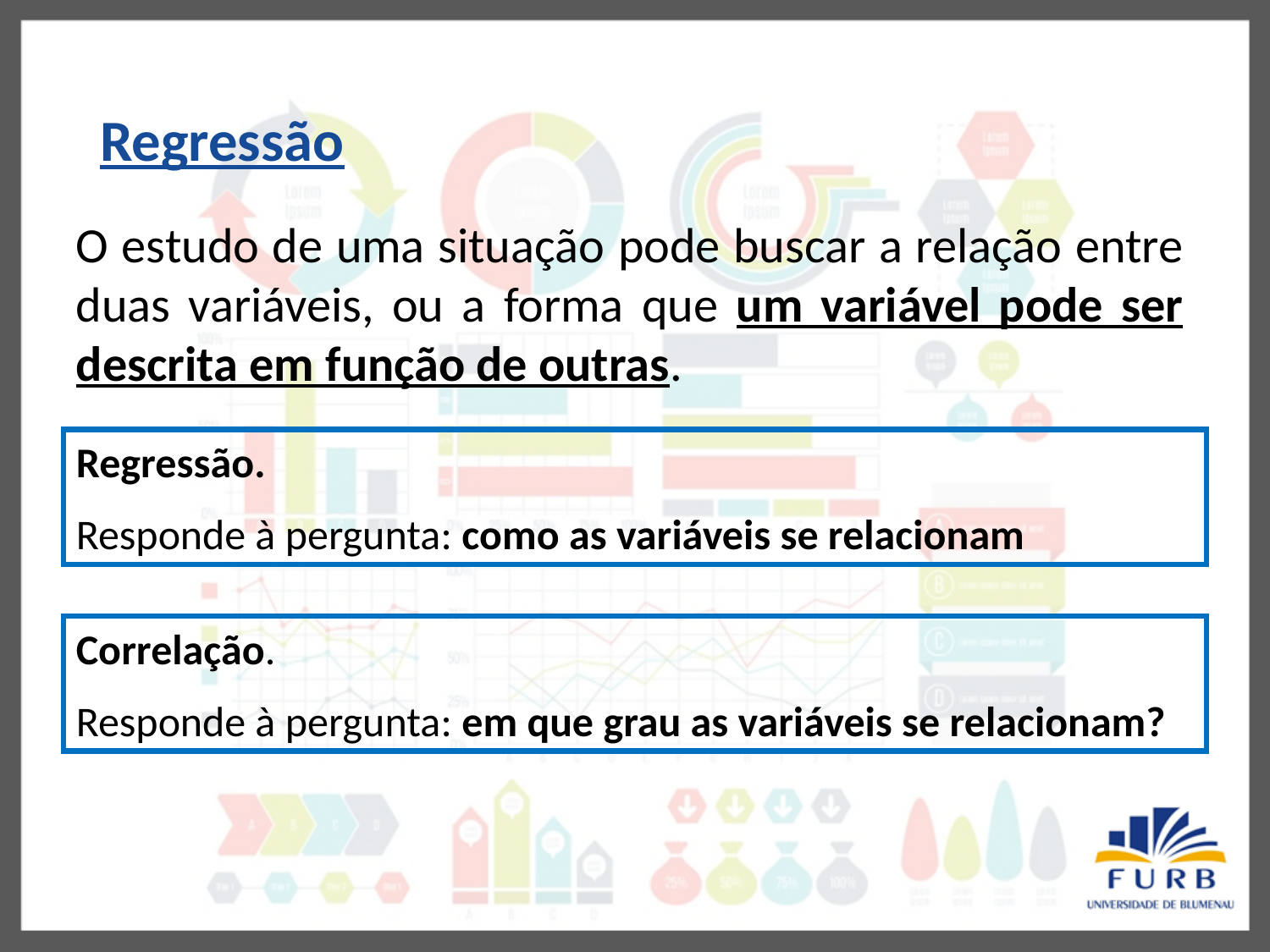

# Regressão
O estudo de uma situação pode buscar a relação entre duas variáveis, ou a forma que um variável pode ser descrita em função de outras.
Regressão.
Responde à pergunta: como as variáveis se relacionam
Correlação.
Responde à pergunta: em que grau as variáveis se relacionam?